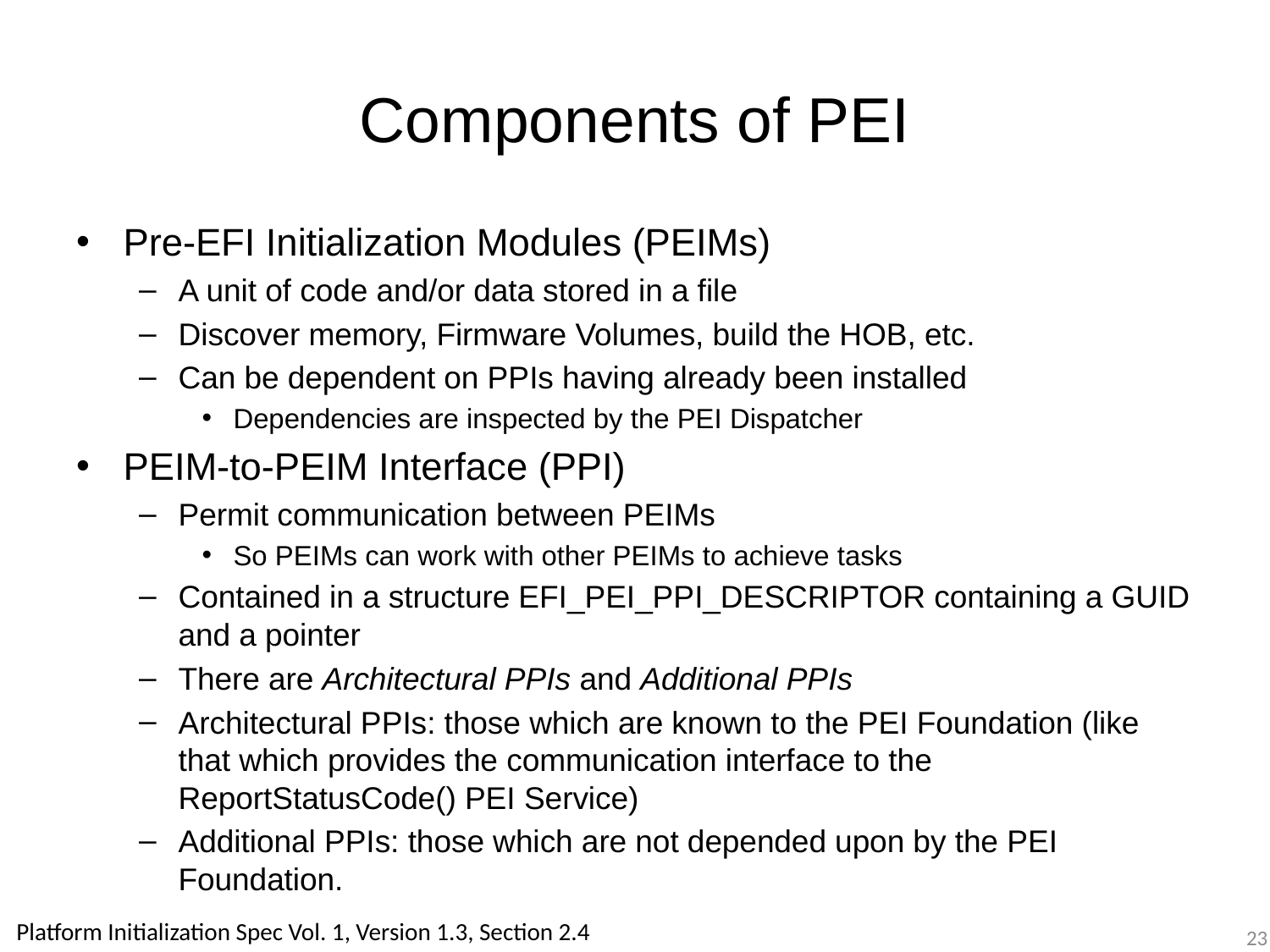

# Components of PEI
Pre-EFI Initialization Modules (PEIMs)
A unit of code and/or data stored in a file
Discover memory, Firmware Volumes, build the HOB, etc.
Can be dependent on PPIs having already been installed
Dependencies are inspected by the PEI Dispatcher
PEIM-to-PEIM Interface (PPI)
Permit communication between PEIMs
So PEIMs can work with other PEIMs to achieve tasks
Contained in a structure EFI_PEI_PPI_DESCRIPTOR containing a GUID and a pointer
There are Architectural PPIs and Additional PPIs
Architectural PPIs: those which are known to the PEI Foundation (like that which provides the communication interface to the ReportStatusCode() PEI Service)
Additional PPIs: those which are not depended upon by the PEI Foundation.
Platform Initialization Spec Vol. 1, Version 1.3, Section 2.4
23